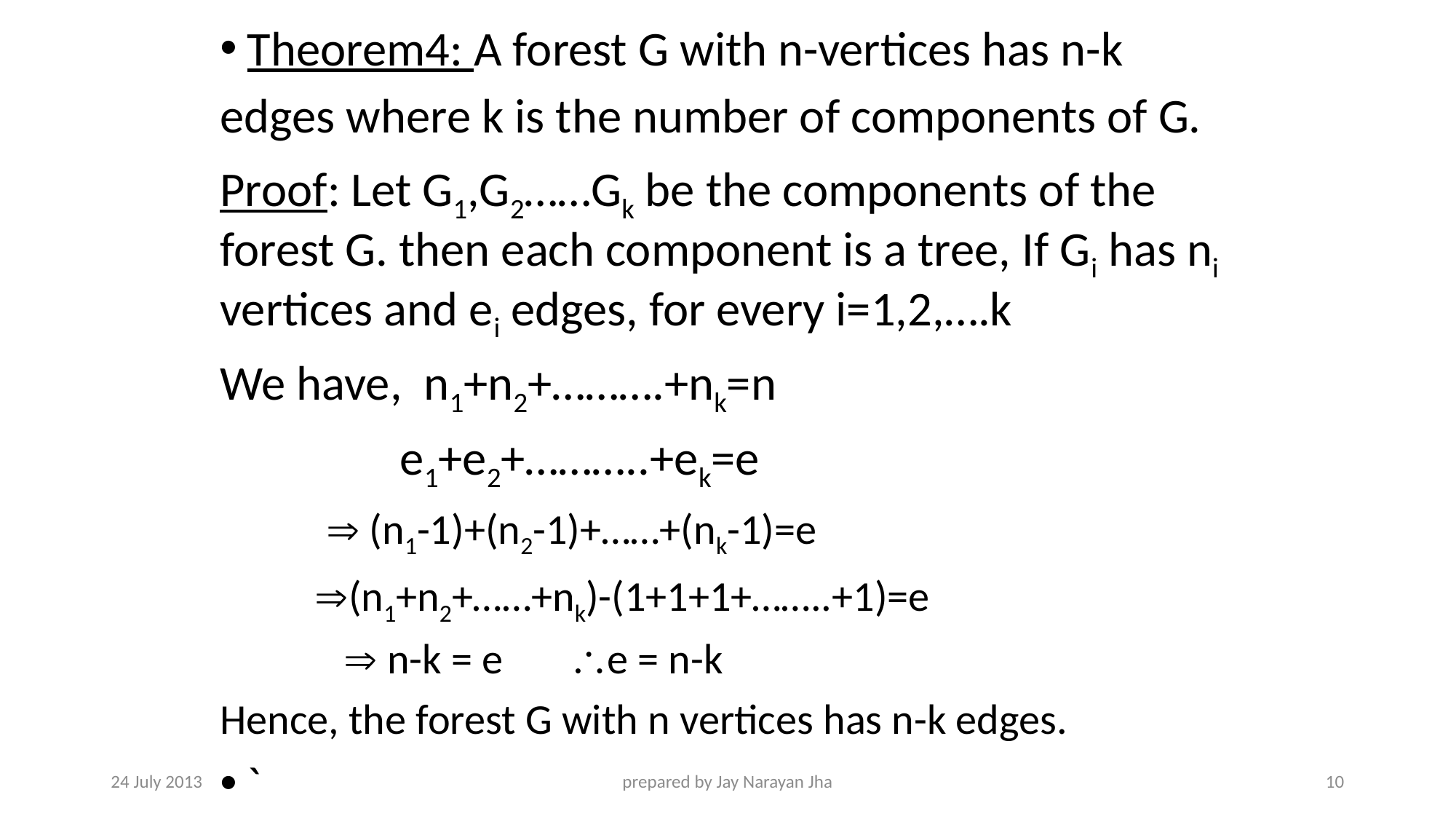

Theorem4: A forest G with n-vertices has n-k
edges where k is the number of components of G.
Proof: Let G1,G2……Gk be the components of the forest G. then each component is a tree, If Gi has ni vertices and ei edges, for every i=1,2,….k
We have,  n1+n2+……….+nk=n
	              e1+e2+………..+ek=e
           ⇒ (n1-1)+(n2-1)+……+(nk-1)=e
	       ⇒(n1+n2+……+nk)-(1+1+1+……..+1)=e
	          ⇒ n-k = e       ∴e = n-k
Hence, the forest G with n vertices has n-k edges.
`
24 July 2013
prepared by Jay Narayan Jha
10